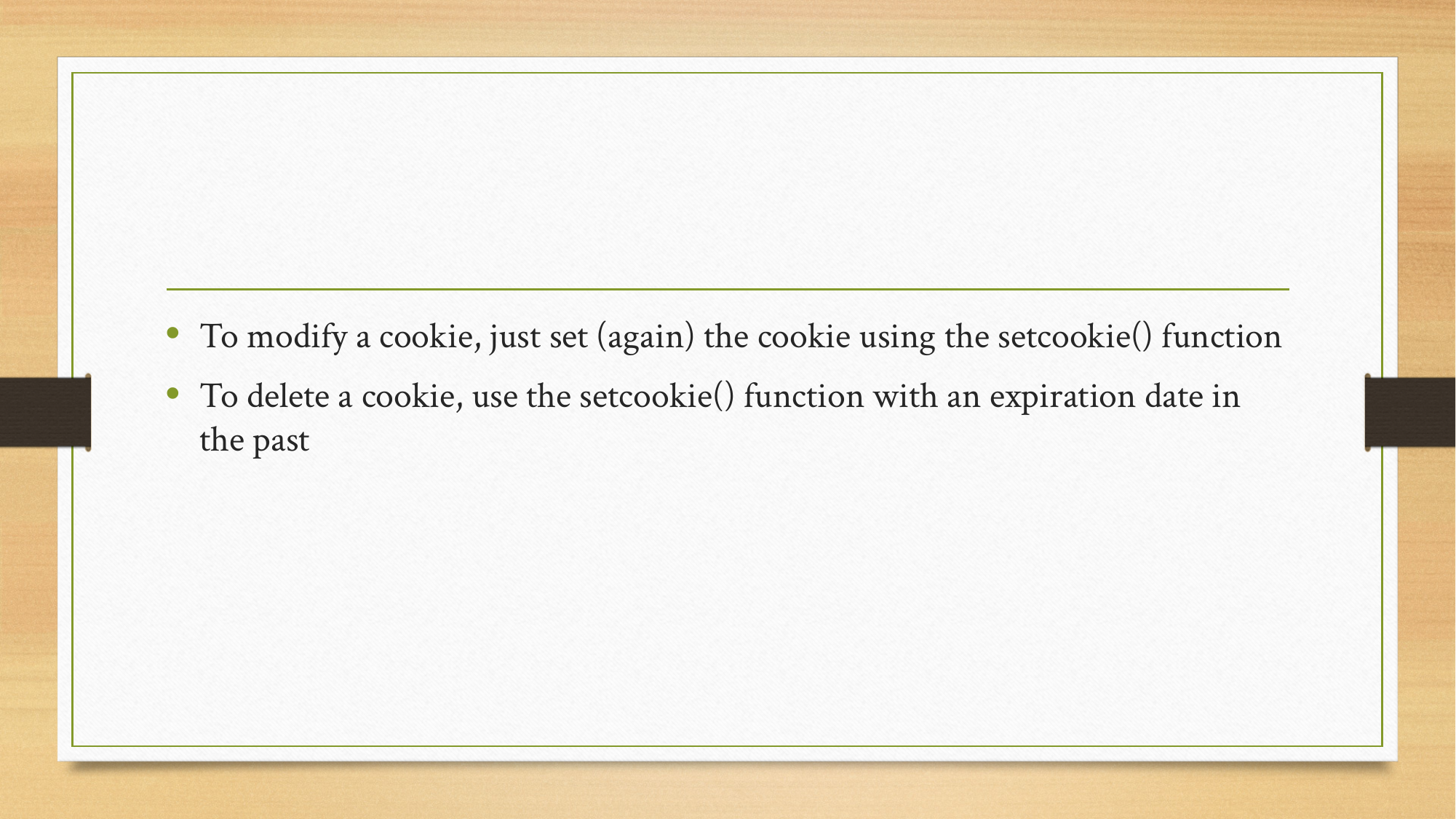

#
To modify a cookie, just set (again) the cookie using the setcookie() function
To delete a cookie, use the setcookie() function with an expiration date in the past